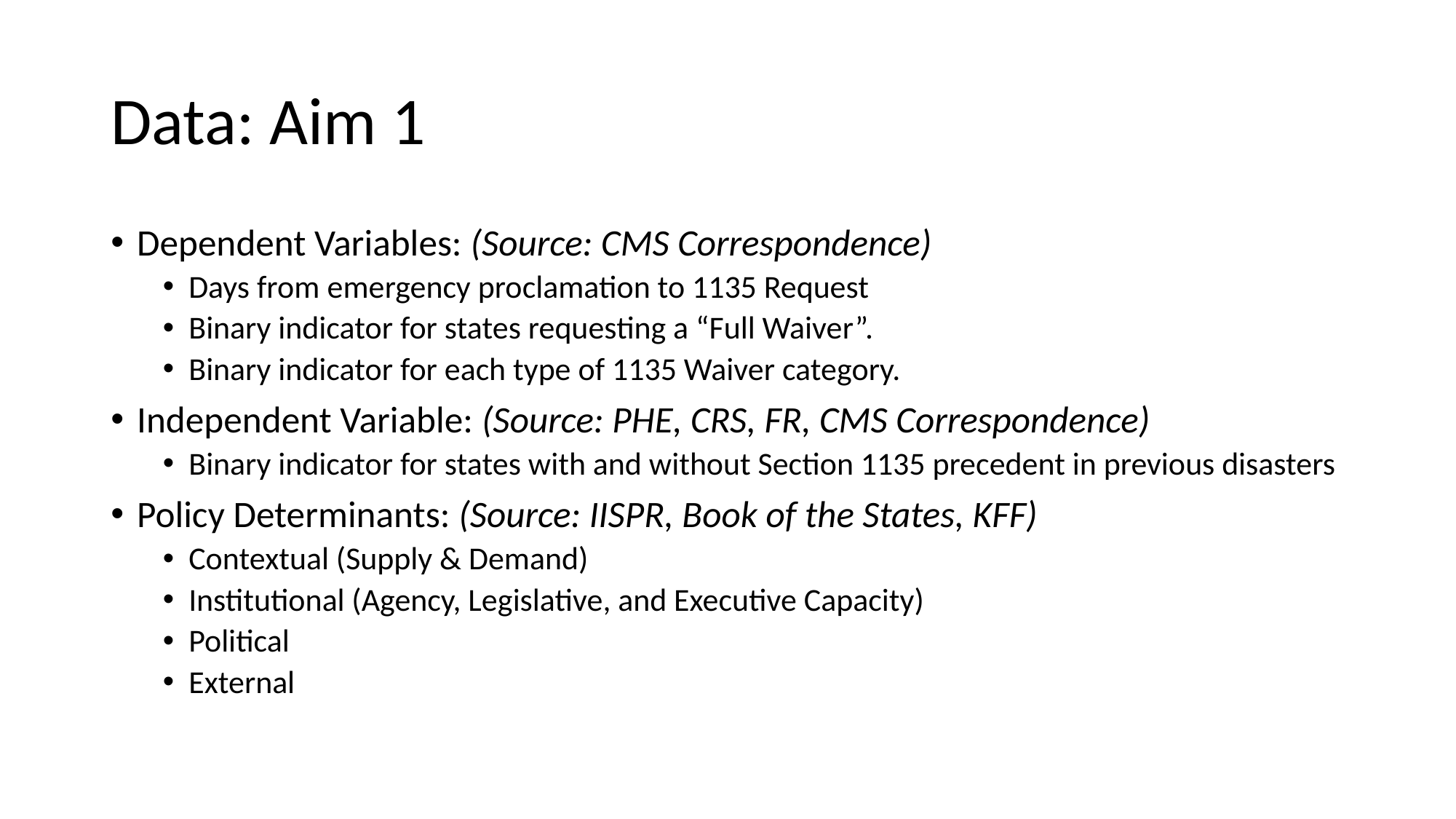

# Data: Aim 1
Dependent Variables: (Source: CMS Correspondence)
Days from emergency proclamation to 1135 Request
Binary indicator for states requesting a “Full Waiver”.
Binary indicator for each type of 1135 Waiver category.
Independent Variable: (Source: PHE, CRS, FR, CMS Correspondence)
Binary indicator for states with and without Section 1135 precedent in previous disasters
Policy Determinants: (Source: IISPR, Book of the States, KFF)
Contextual (Supply & Demand)
Institutional (Agency, Legislative, and Executive Capacity)
Political
External